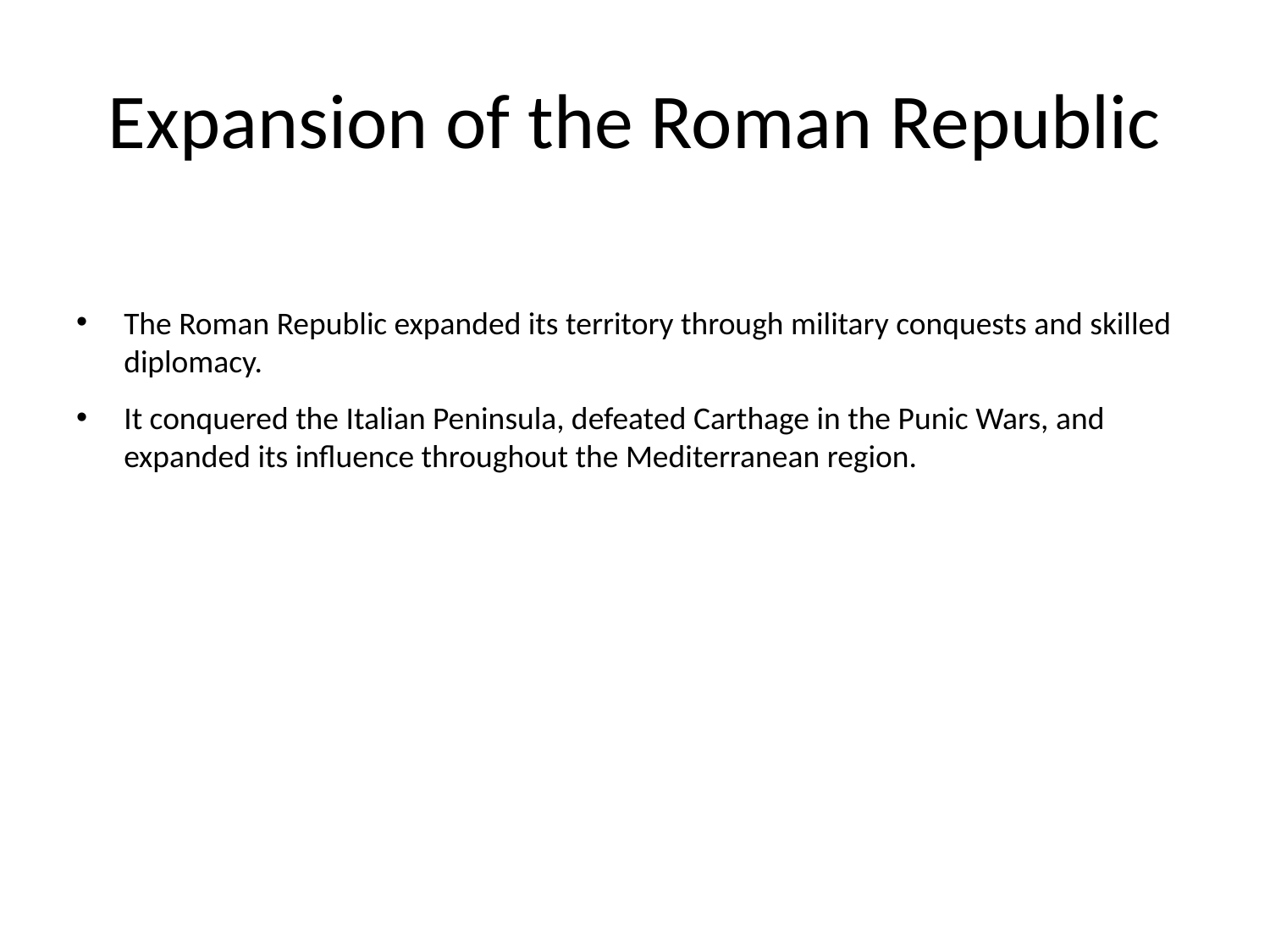

# Expansion of the Roman Republic

The Roman Republic expanded its territory through military conquests and skilled diplomacy.
It conquered the Italian Peninsula, defeated Carthage in the Punic Wars, and expanded its influence throughout the Mediterranean region.